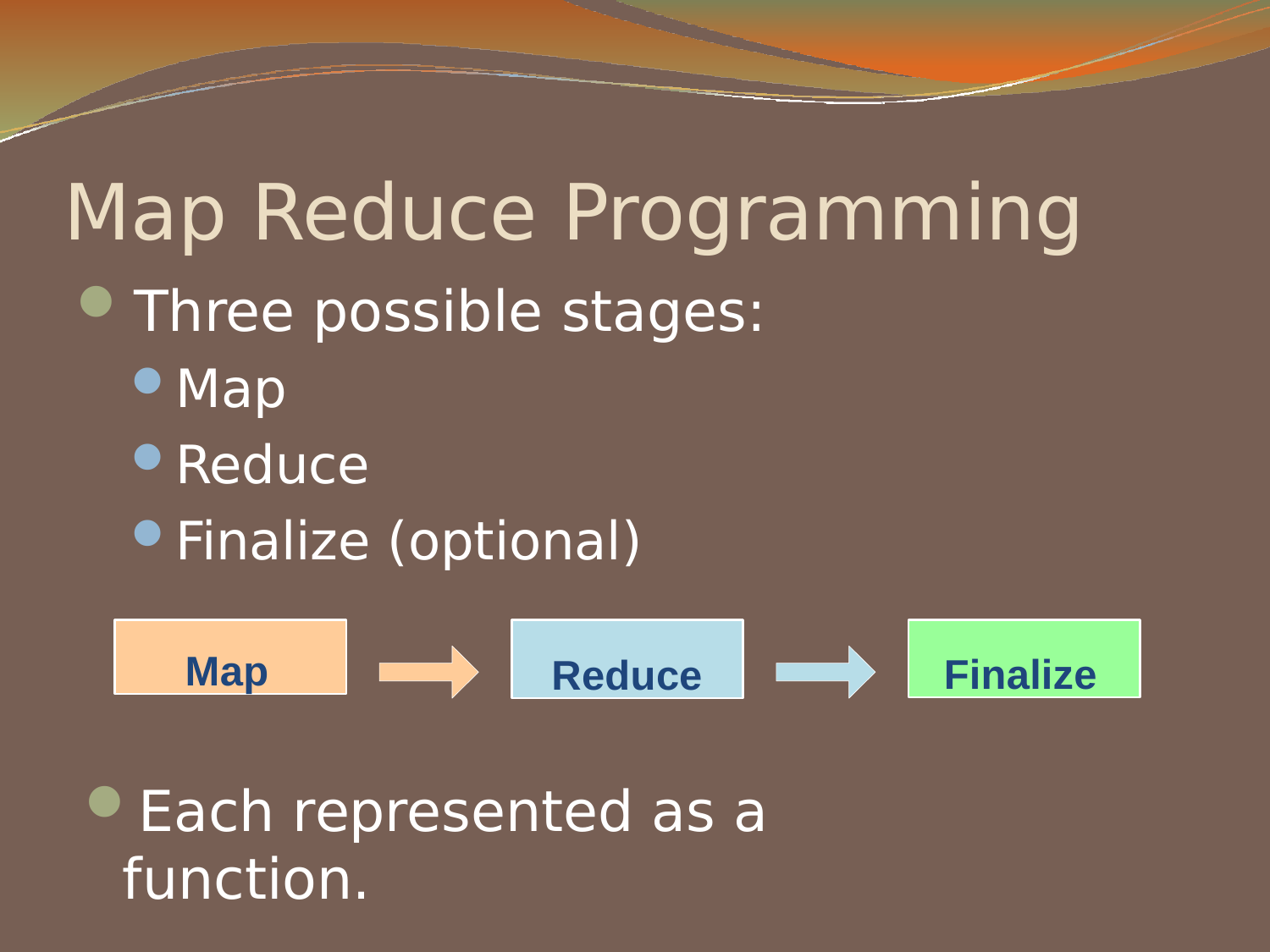

# Map Reduce Programming
Three possible stages:
Map
Reduce
Finalize (optional)
Map
Reduce
Finalize

Each represented as a function.